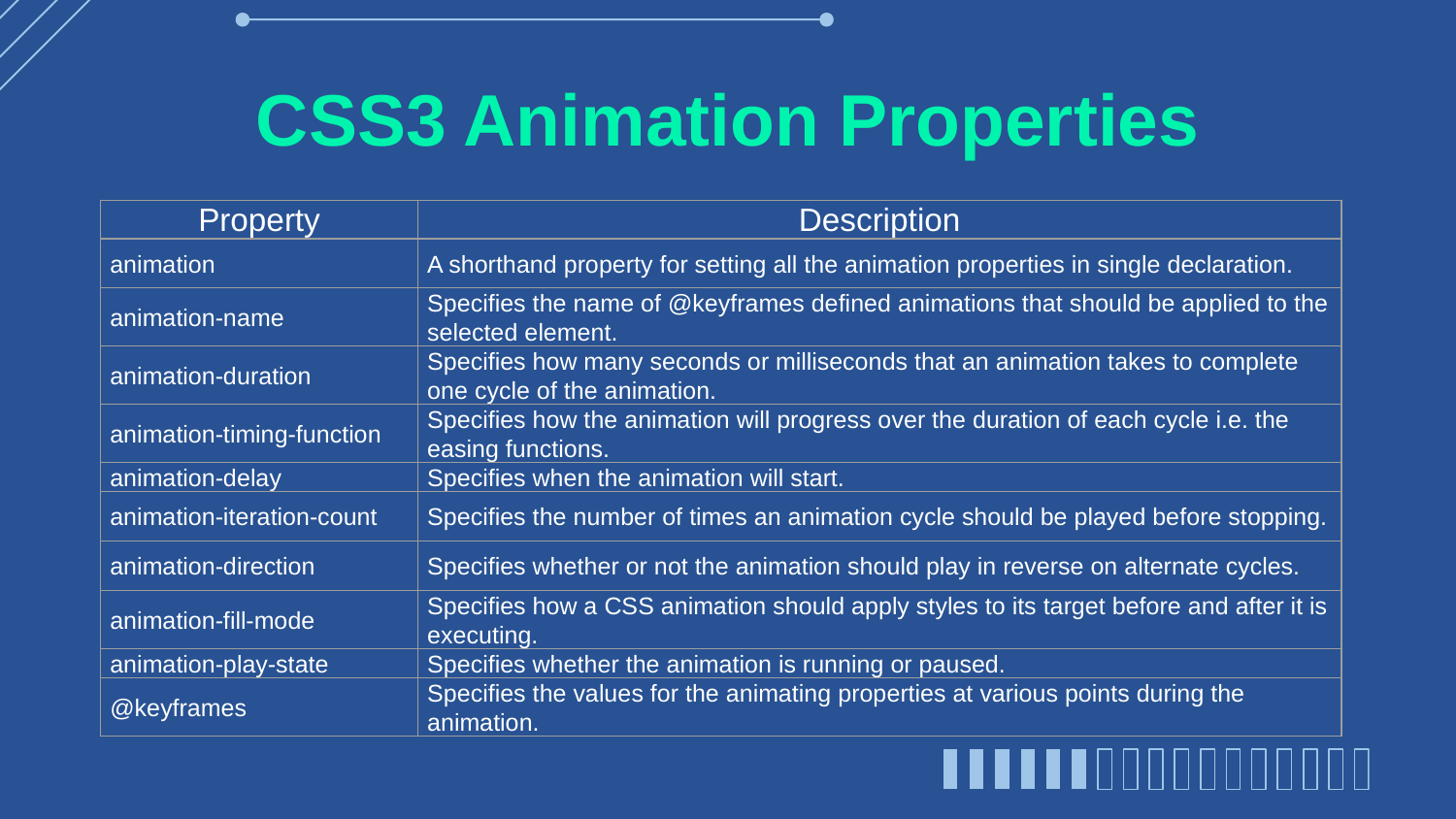

# CSS3 Animation Properties
| Property | Description |
| --- | --- |
| animation | A shorthand property for setting all the animation properties in single declaration. |
| animation-name | Specifies the name of @keyframes defined animations that should be applied to the selected element. |
| animation-duration | Specifies how many seconds or milliseconds that an animation takes to complete one cycle of the animation. |
| animation-timing-function | Specifies how the animation will progress over the duration of each cycle i.e. the easing functions. |
| animation-delay | Specifies when the animation will start. |
| animation-iteration-count | Specifies the number of times an animation cycle should be played before stopping. |
| animation-direction | Specifies whether or not the animation should play in reverse on alternate cycles. |
| animation-fill-mode | Specifies how a CSS animation should apply styles to its target before and after it is executing. |
| animation-play-state | Specifies whether the animation is running or paused. |
| @keyframes | Specifies the values for the animating properties at various points during the animation. |